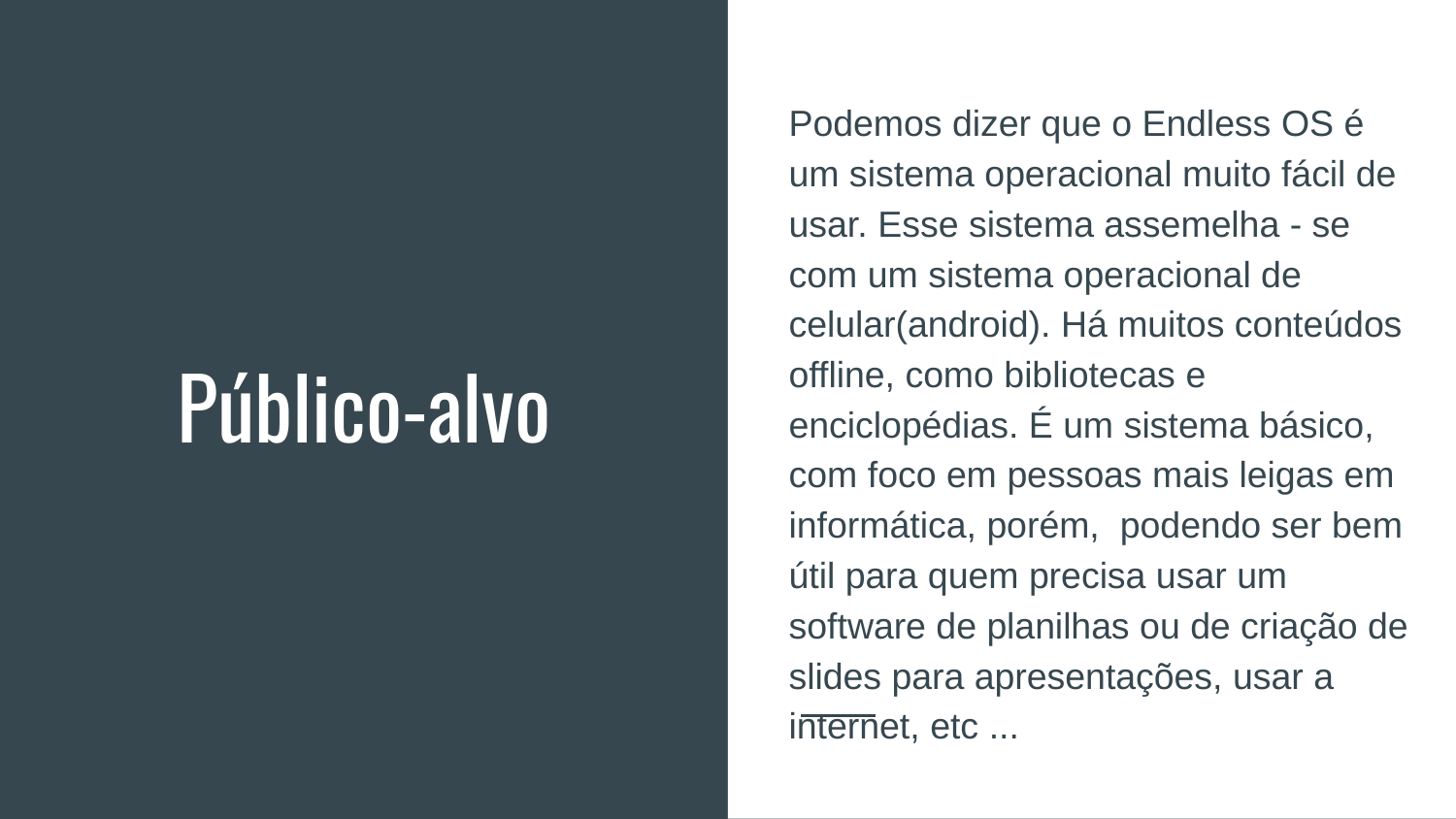

Podemos dizer que o Endless OS é um sistema operacional muito fácil de usar. Esse sistema assemelha - se com um sistema operacional de celular(android). Há muitos conteúdos offline, como bibliotecas e enciclopédias. É um sistema básico, com foco em pessoas mais leigas em informática, porém,  podendo ser bem útil para quem precisa usar um software de planilhas ou de criação de slides para apresentações, usar a internet, etc ...
# Público-alvo